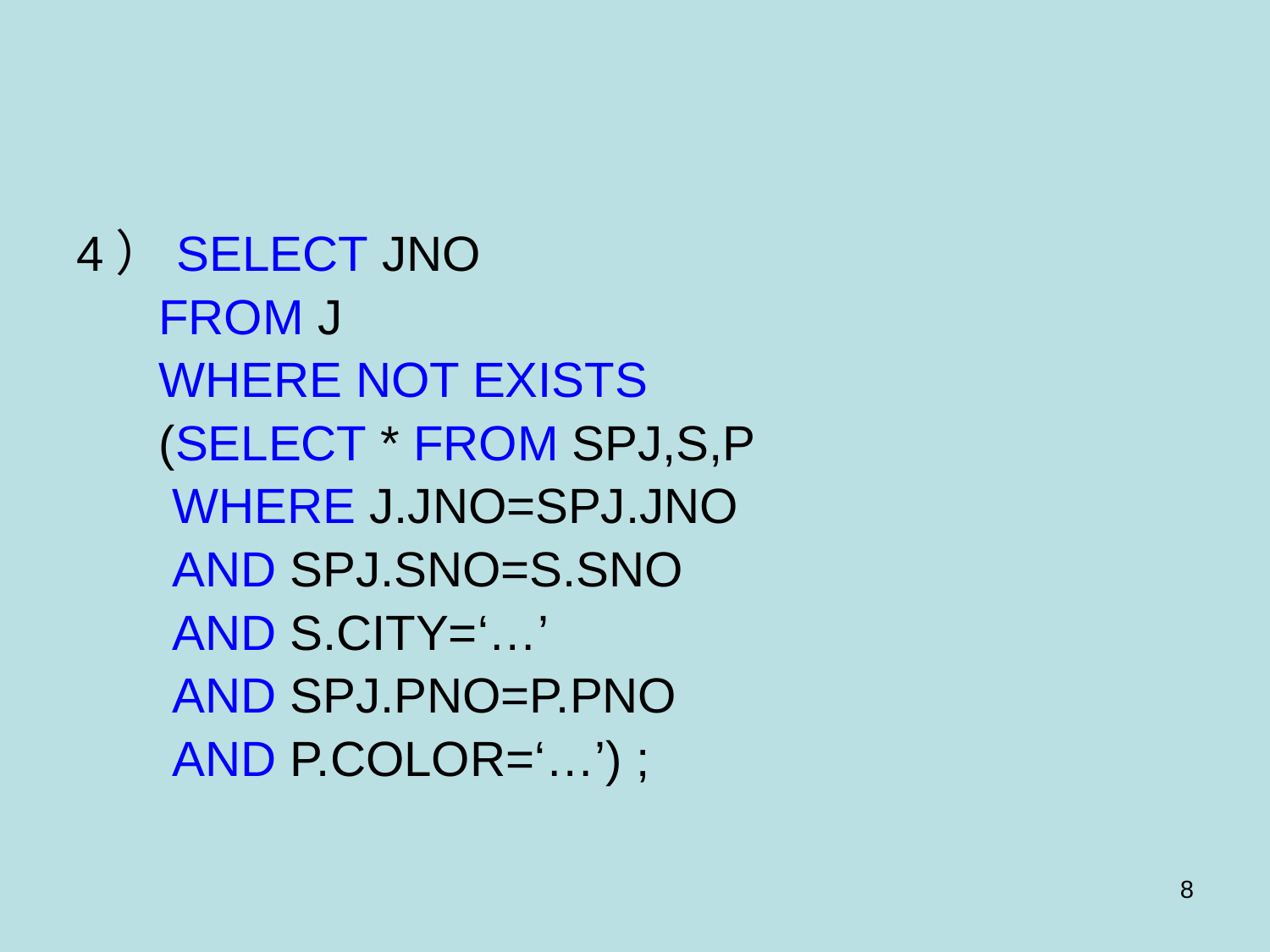

#
4）SELECT JNO
      FROM J
      WHERE NOT EXISTS
      (SELECT * FROM SPJ,S,P
       WHERE J.JNO=SPJ.JNO
       AND SPJ.SNO=S.SNO
       AND S.CITY=‘…’
       AND SPJ.PNO=P.PNO
       AND P.COLOR=‘…’) ;
8